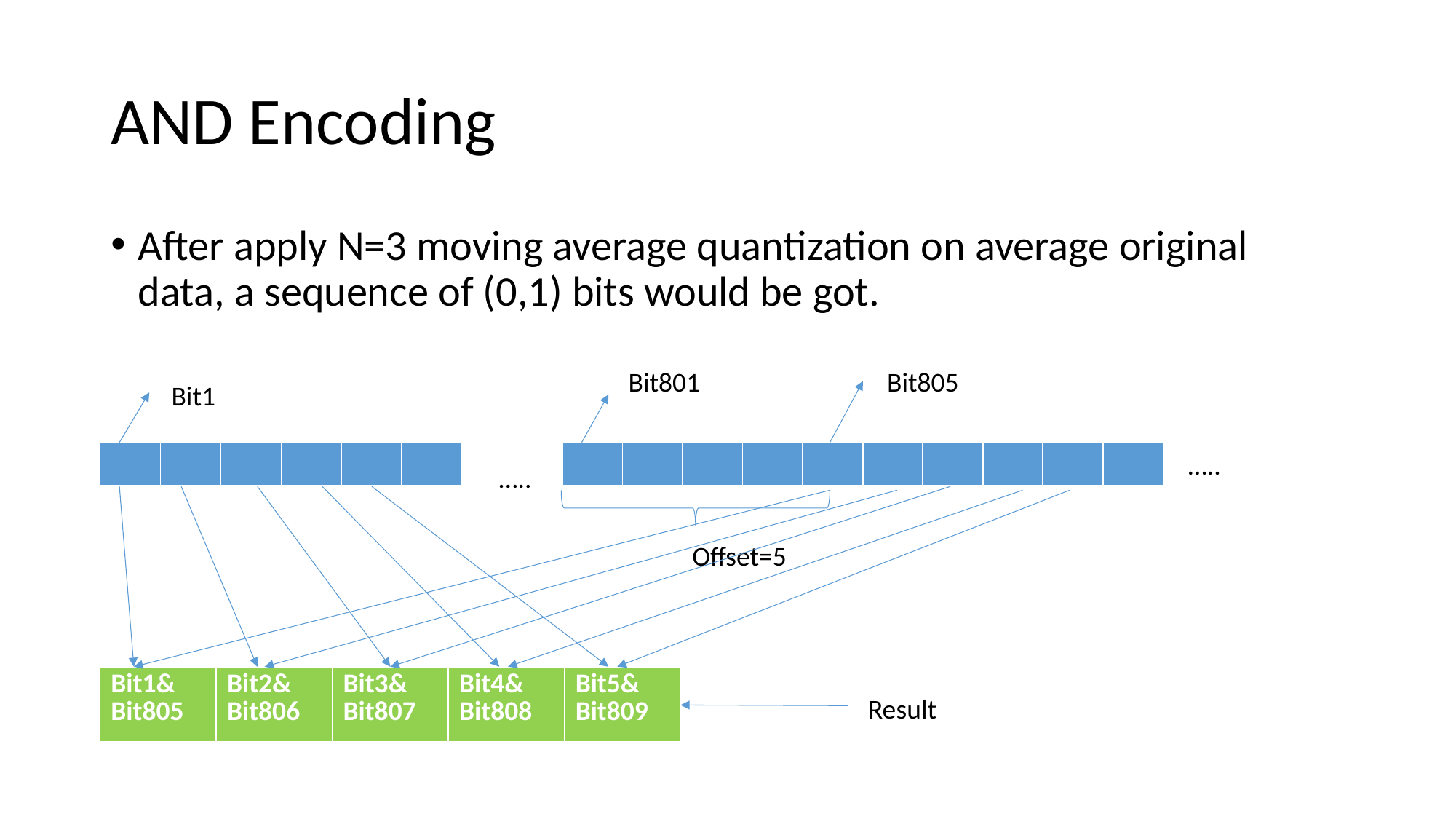

# AND Encoding
After apply N=3 moving average quantization on average original data, a sequence of (0,1) bits would be got.

Bit801
Bit805
Bit1

|  |  |  |  |  |  |
| --- | --- | --- | --- | --- | --- |
|  |  |  |  |  |  |  |  |  |  |
| --- | --- | --- | --- | --- | --- | --- | --- | --- | --- |
…..
…..
Offset=5
| Bit1& Bit805 | Bit2& Bit806 | Bit3& Bit807 | Bit4& Bit808 | Bit5& Bit809 |
| --- | --- | --- | --- | --- |
Result